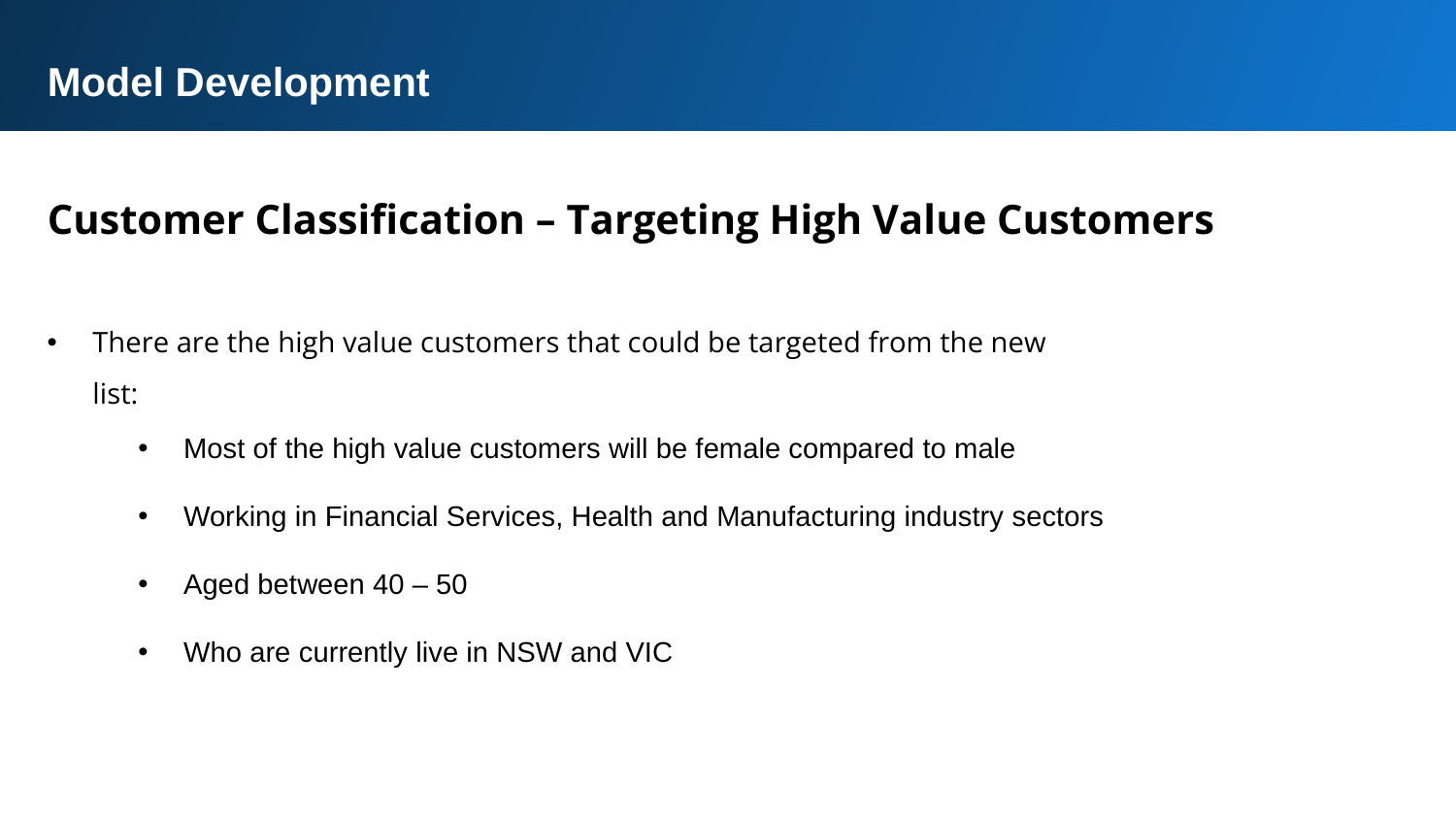

Model Development
Customer Classification – Targeting High Value Customers
There are the high value customers that could be targeted from the new list:
Most of the high value customers will be female compared to male
Working in Financial Services, Health and Manufacturing industry sectors
Aged between 40 – 50
Who are currently live in NSW and VIC